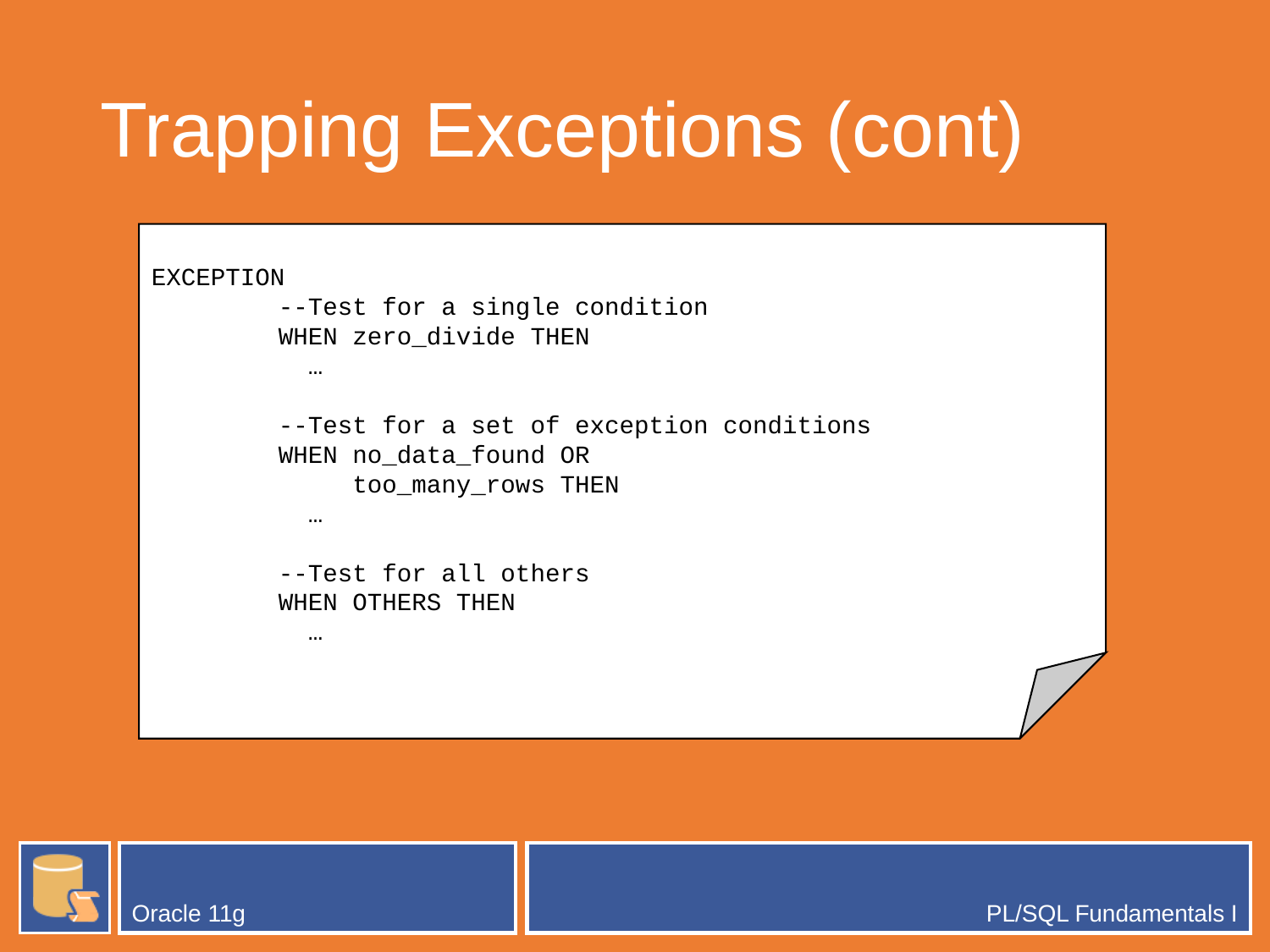

# Trapping Exceptions (cont)

EXCEPTION
	--Test for a single condition
	WHEN zero_divide THEN
	  …

	--Test for a set of exception conditions
	WHEN no_data_found OR
	     too_many_rows THEN
	  …

	--Test for all others
	WHEN OTHERS THEN
	  …